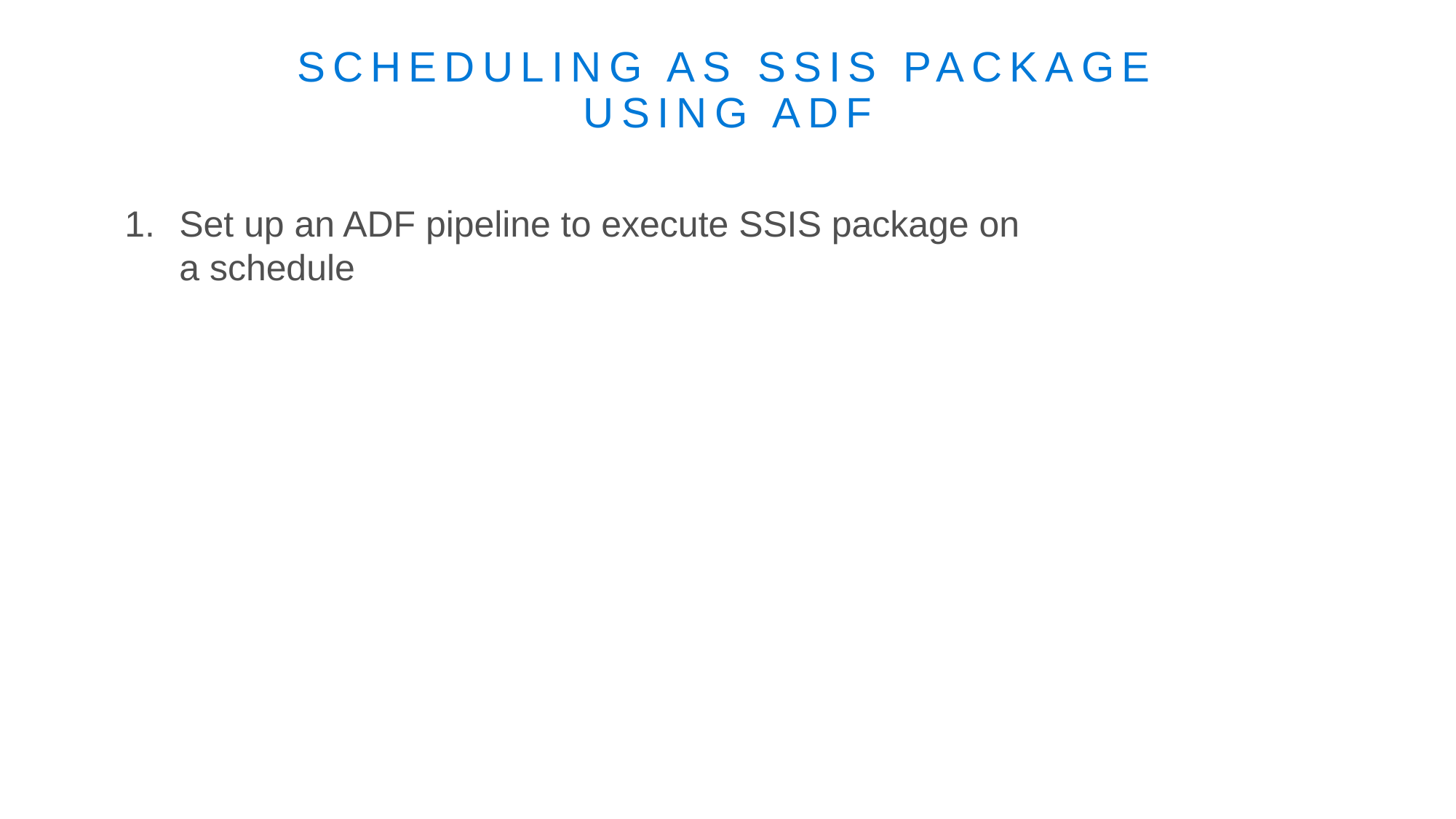

# Scheduling as SSIS Package USING ADF
Set up an ADF pipeline to execute SSIS package on a schedule